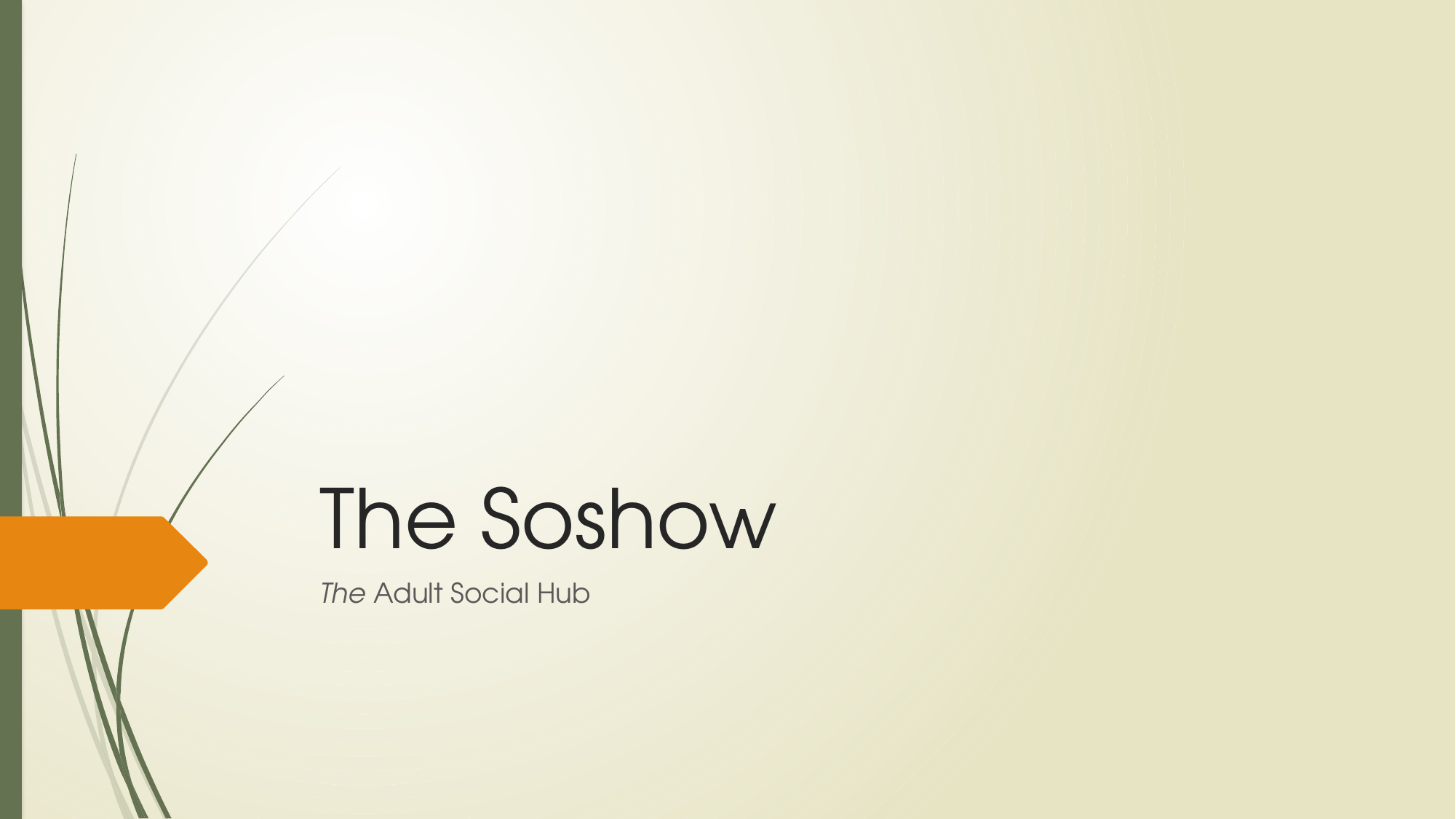

# The Soshow
The Adult Social Hub